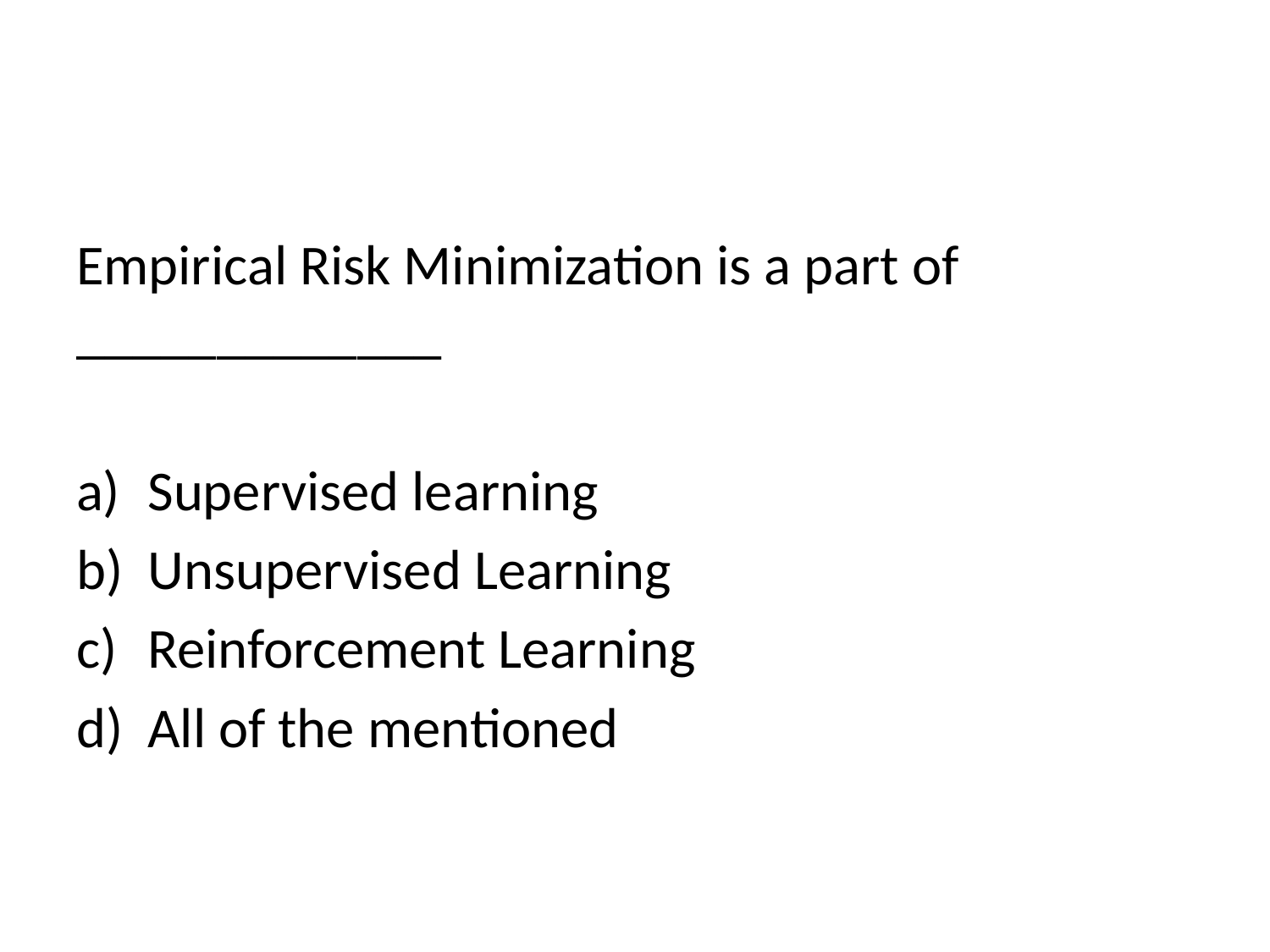

Empirical Risk Minimization is a part of _____________

Supervised learning
Unsupervised Learning
Reinforcement Learning
All of the mentioned